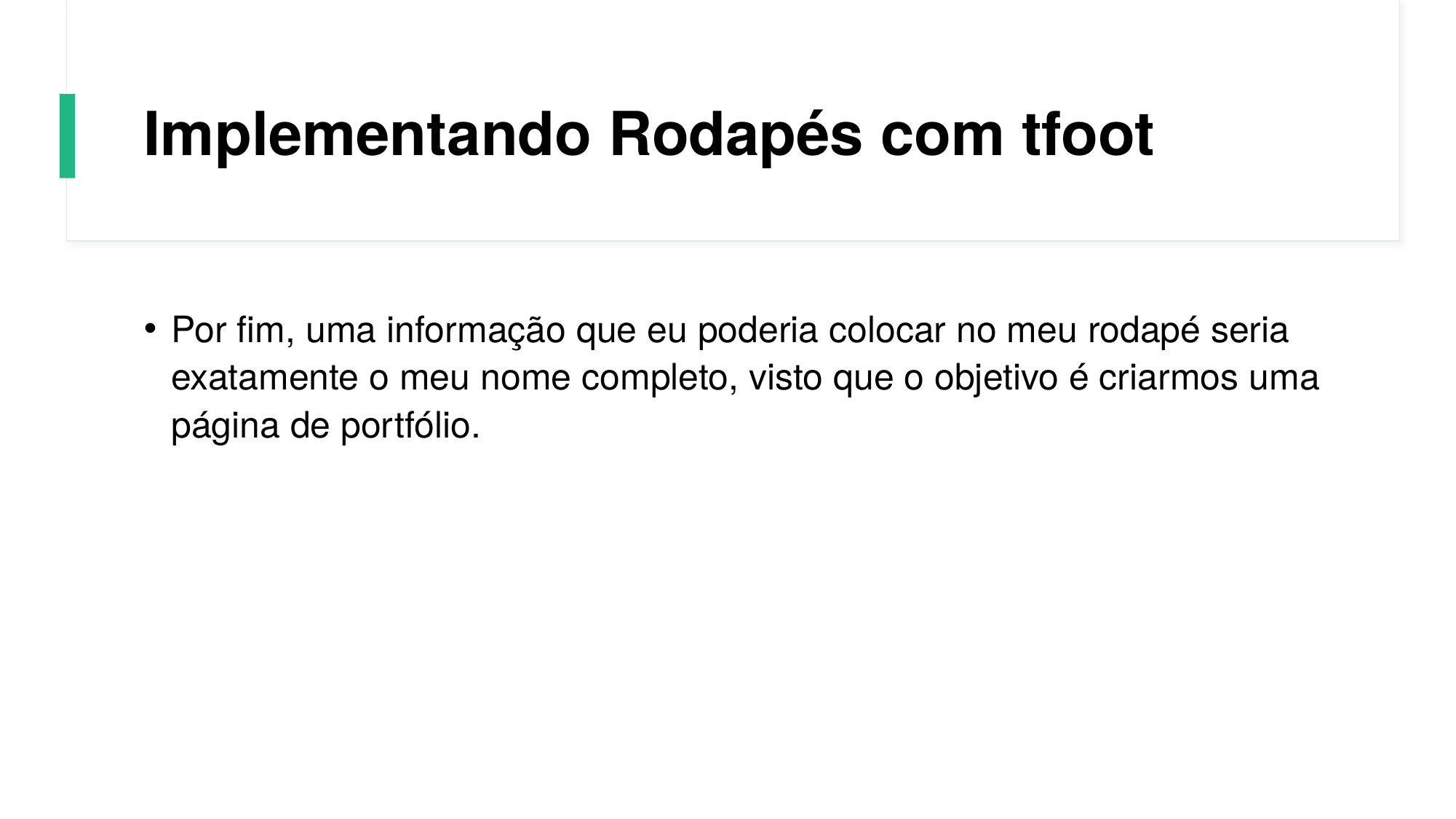

# Implementando Rodapés com tfoot
Por fim, uma informação que eu poderia colocar no meu rodapé seria exatamente o meu nome completo, visto que o objetivo é criarmos uma página de portfólio.